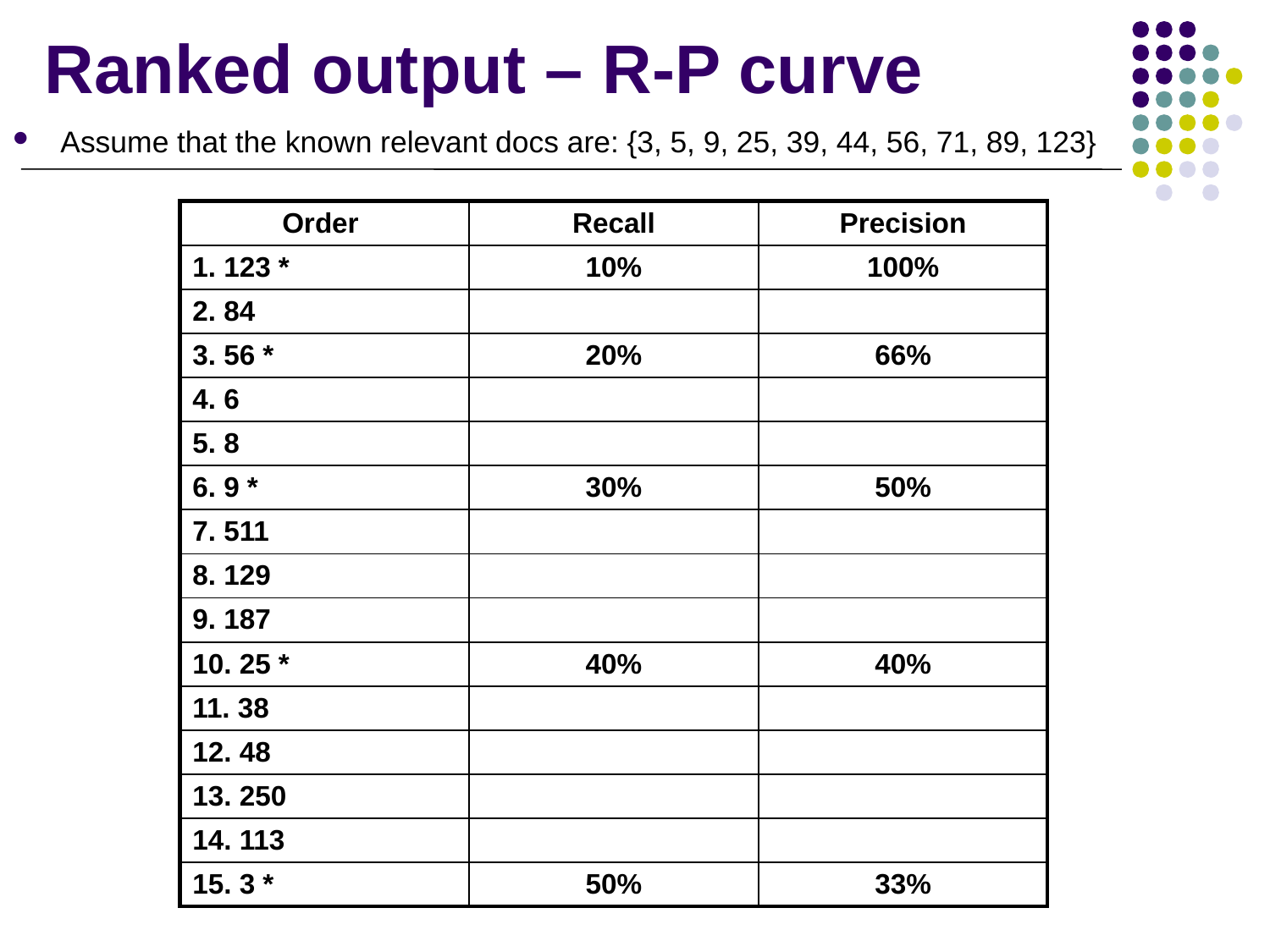

# Ranked output – R-P curve
Assume that the known relevant docs are: {3, 5, 9, 25, 39, 44, 56, 71, 89, 123}
| Order | Recall | Precision |
| --- | --- | --- |
| 1. 123 \* | 10% | 100% |
| 2. 84 |  |  |
| 3. 56 \* | 20% | 66% |
| 4. 6 |  |  |
| 5. 8 |  |  |
| 6. 9 \* | 30% | 50% |
| 7. 511 |  |  |
| 8. 129 |  |  |
| 9. 187 |  |  |
| 10. 25 \* | 40% | 40% |
| 11. 38 |  |  |
| 12. 48 |  |  |
| 13. 250 |  |  |
| 14. 113 |  |  |
| 15. 3 \* | 50% | 33% |